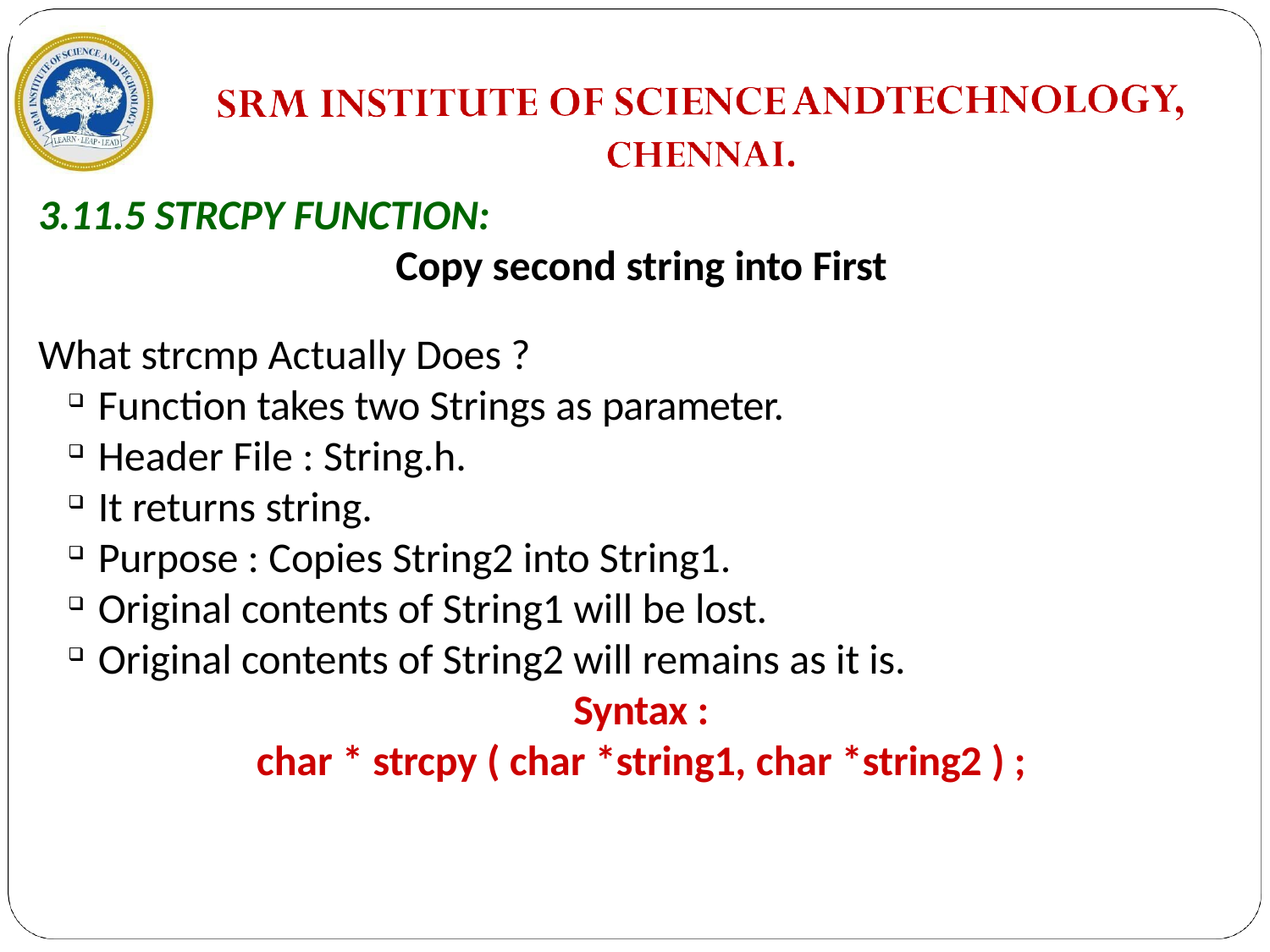

3.11.5 STRCPY FUNCTION:
Copy second string into First

What strcmp Actually Does ?
Function takes two Strings as parameter.
Header File : String.h.
It returns string.
Purpose : Copies String2 into String1.
Original contents of String1 will be lost.
Original contents of String2 will remains as it is.
Syntax :
char * strcpy ( char *string1, char *string2 ) ;